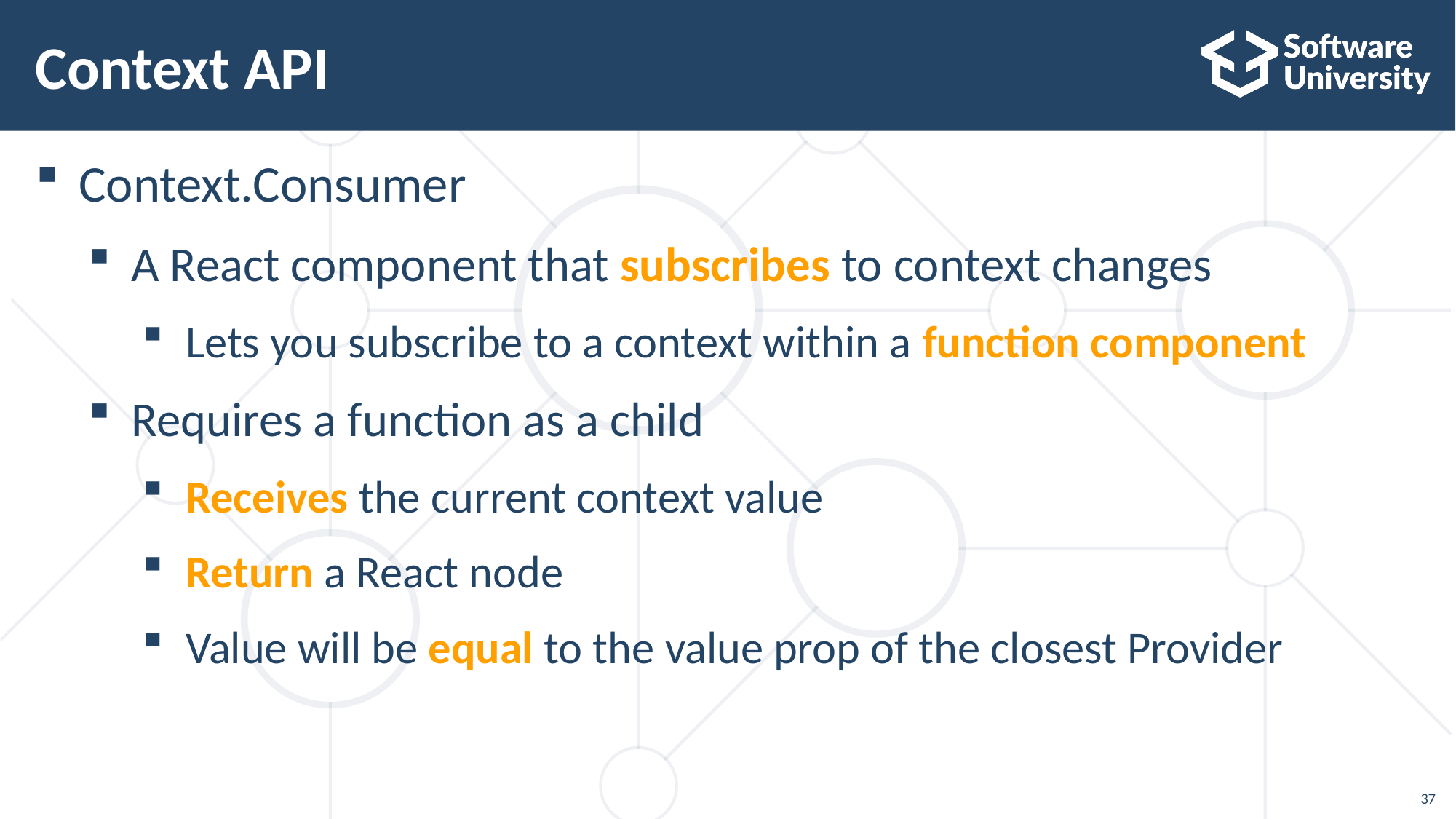

# Context API
Context.Consumer
A React component that subscribes to context changes
Lets you subscribe to a context within a function component
Requires a function as a child
Receives the current context value
Return a React node
Value will be equal to the value prop of the closest Provider
37